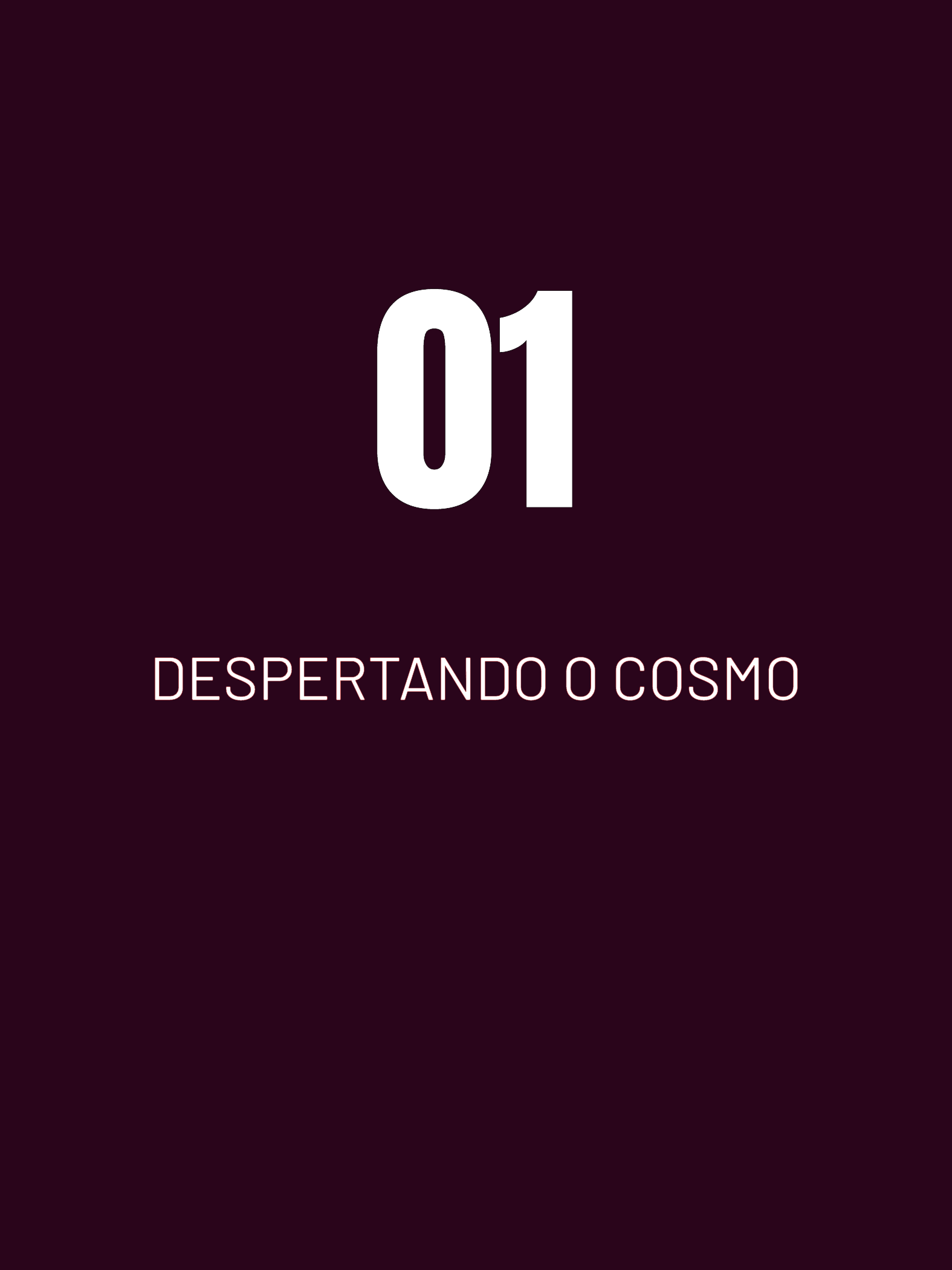

01
DESPERTANDO O COSMO
Cavaleiros do Laravel - Angélica Resende